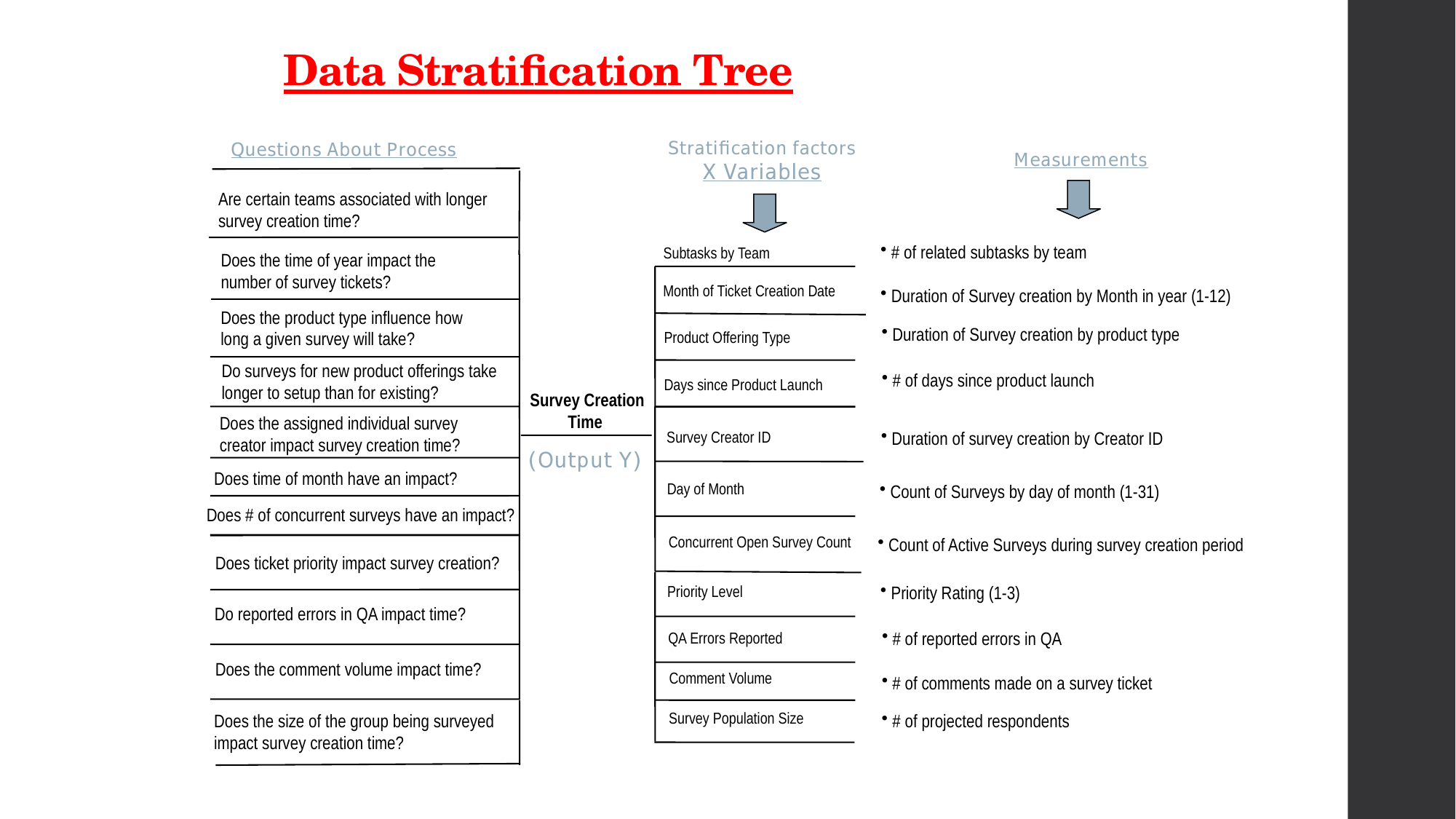

# Data Stratification Tree
Stratification factors
X Variables
Questions About Process
Measurements

Are certain teams associated with longer survey creation time?

 # of related subtasks by team

 Duration of Survey creation by Month in year (1-12)
Subtasks by Team
Does the time of year impact the number of survey tickets?

Month of Ticket Creation Date
Does the product type influence how long a given survey will take?
 Duration of Survey creation by product type
Product Offering Type
Do surveys for new product offerings take longer to setup than for existing?
 # of days since product launch
Days since Product Launch
Survey Creation
Time

Does the assigned individual survey creator impact survey creation time?

Survey Creator ID
 Duration of survey creation by Creator ID

(Output Y)
Does time of month have an impact?
Day of Month
 Count of Surveys by day of month (1-31)
Does # of concurrent surveys have an impact?
Concurrent Open Survey Count
 Count of Active Surveys during survey creation period

Does ticket priority impact survey creation?
 Priority Rating (1-3)
Priority Level
Do reported errors in QA impact time?
 # of reported errors in QA
QA Errors Reported
Does the comment volume impact time?
Comment Volume
 # of comments made on a survey ticket
Survey Population Size
Does the size of the group being surveyed impact survey creation time?
 # of projected respondents